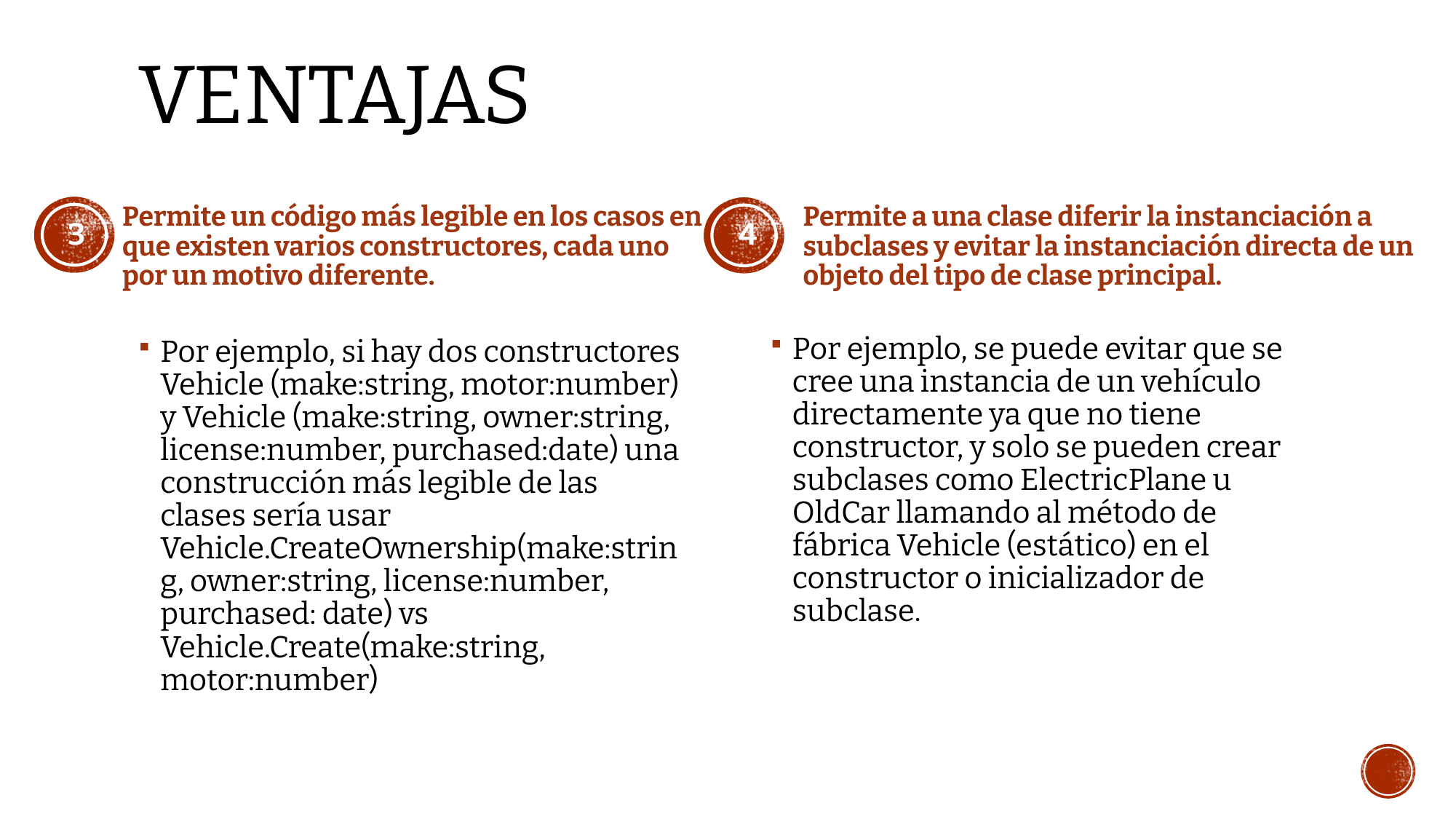

# Ventajas
Permite a una clase diferir la instanciación a subclases y evitar la instanciación directa de un objeto del tipo de clase principal.
Permite un código más legible en los casos en que existen varios constructores, cada uno por un motivo diferente.

3
4
Por ejemplo, se puede evitar que se cree una instancia de un vehículo directamente ya que no tiene constructor, y solo se pueden crear subclases como ElectricPlane u OldCar llamando al método de fábrica Vehicle (estático) en el constructor o inicializador de subclase.
Por ejemplo, si hay dos constructores Vehicle (make:string, motor:number) y Vehicle (make:string, owner:string, license:number, purchased:date) una construcción más legible de las clases sería usar Vehicle.CreateOwnership(make:string, owner:string, license:number, purchased: date) vs Vehicle.Create(make:string, motor:number)